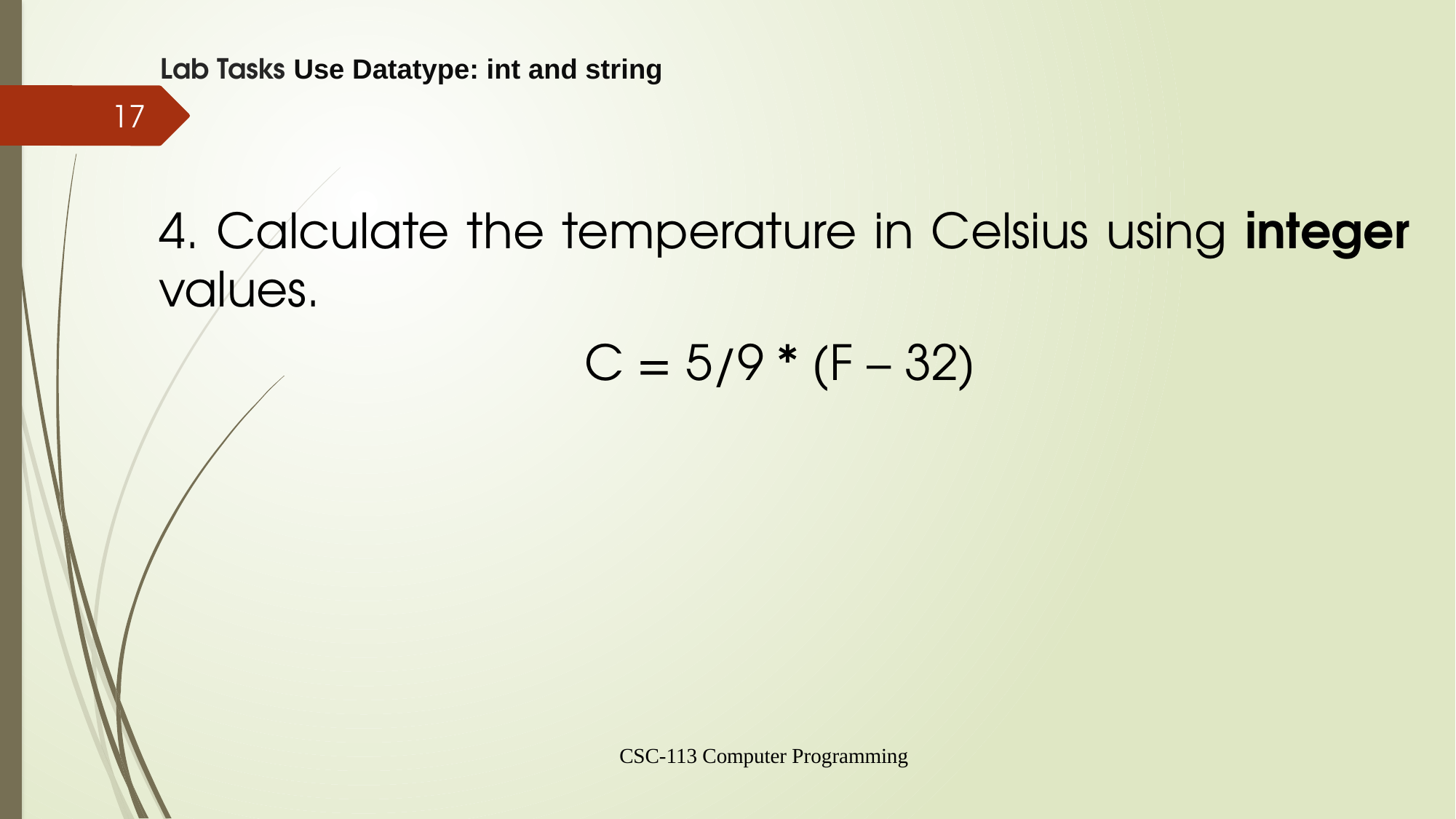

# Lab Tasks Use Datatype: int and string
17

4. Calculate the temperature in Celsius using integer values.
C = 5/9 * (F – 32)

CSC-113 Computer Programming